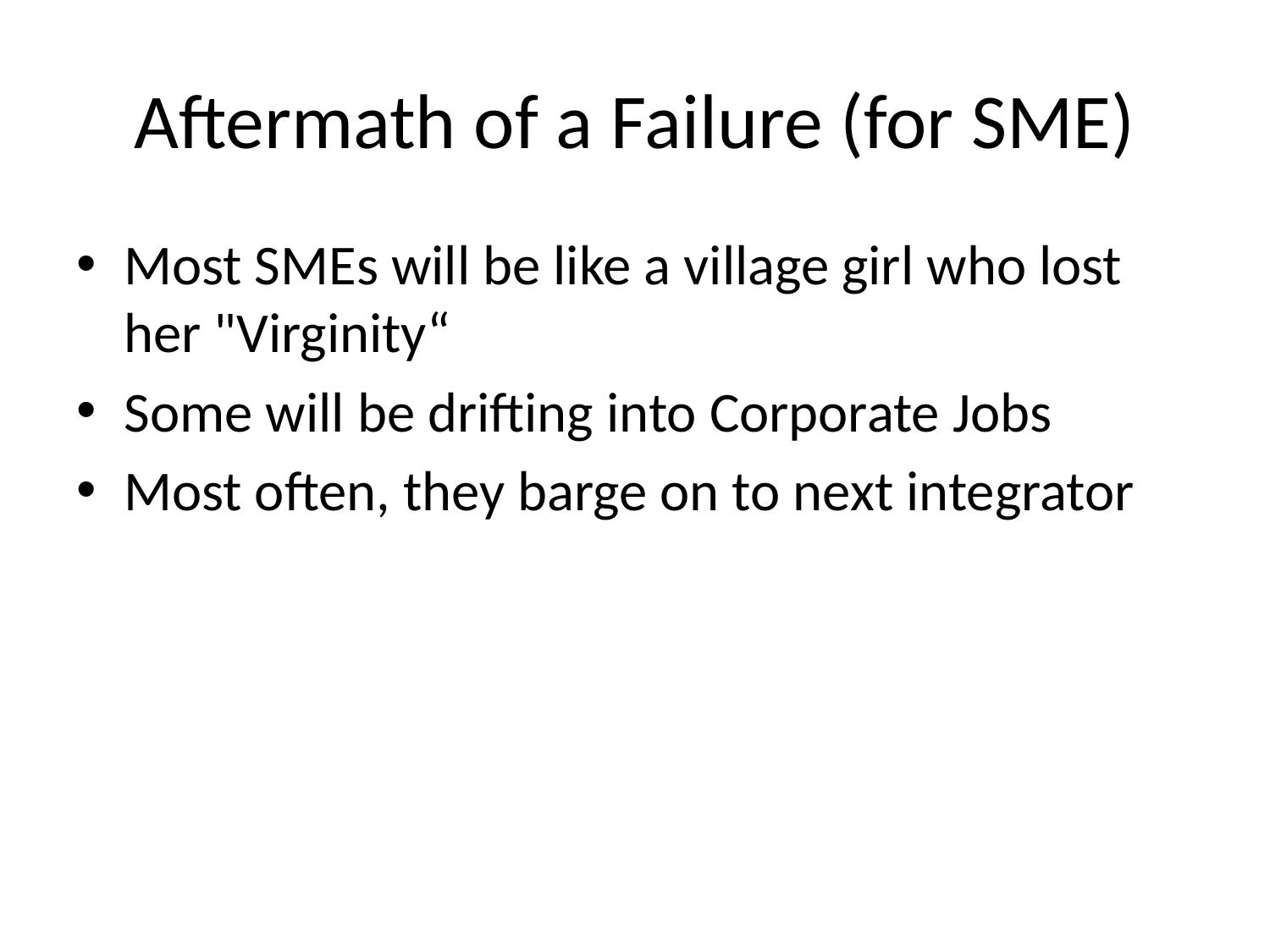

# Aftermath of a Failure (for SME)
Most SMEs will be like a village girl who lost her "Virginity“
Some will be drifting into Corporate Jobs
Most often, they barge on to next integrator